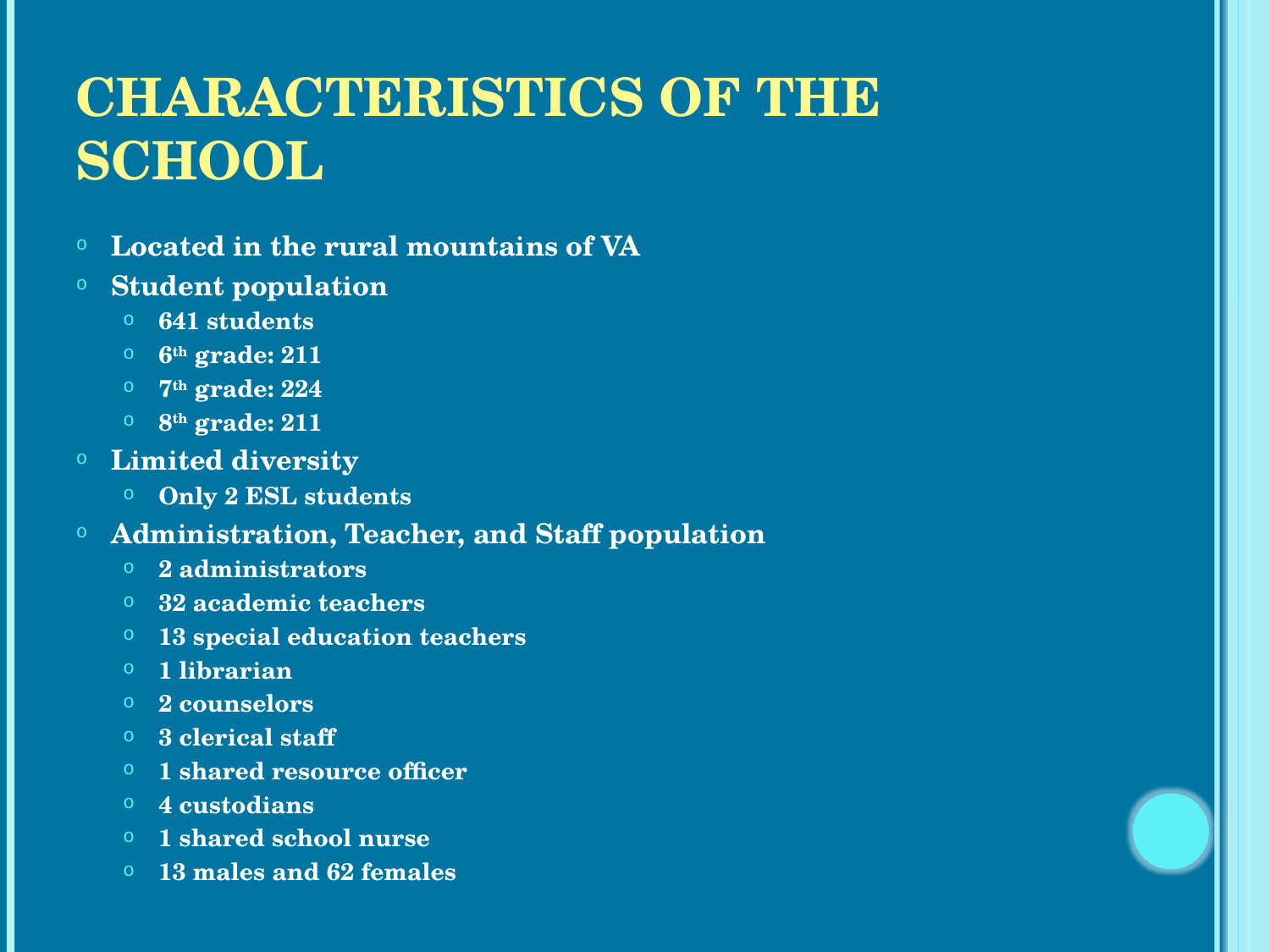

# Characteristics of the school
Located in the rural mountains of VA
Student population
641 students
6th grade: 211
7th grade: 224
8th grade: 211
Limited diversity
Only 2 ESL students
Administration, Teacher, and Staff population
2 administrators
32 academic teachers
13 special education teachers
1 librarian
2 counselors
3 clerical staff
1 shared resource officer
4 custodians
1 shared school nurse
13 males and 62 females